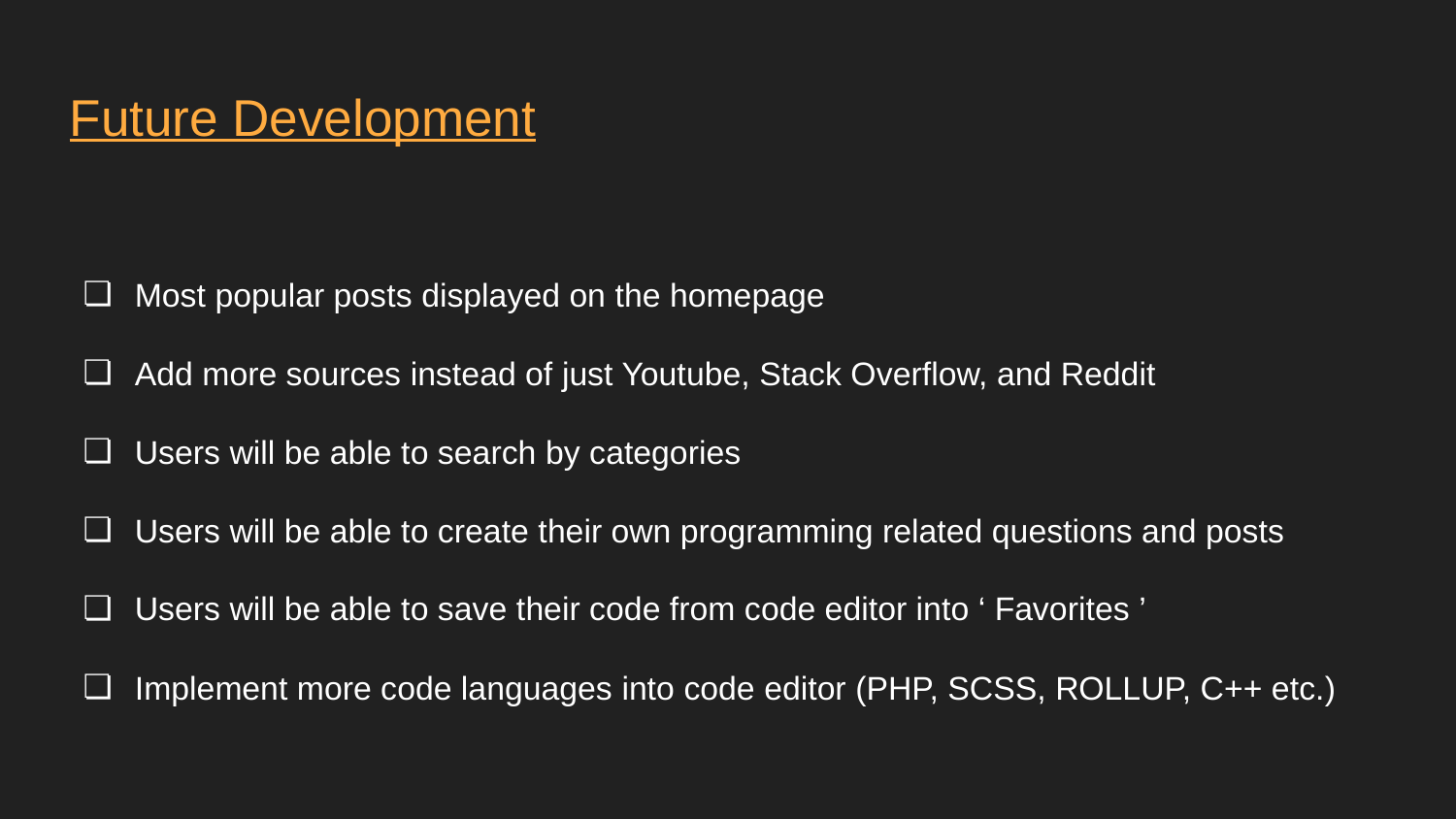

# Future Development
Most popular posts displayed on the homepage
Add more sources instead of just Youtube, Stack Overflow, and Reddit
Users will be able to search by categories
Users will be able to create their own programming related questions and posts
Users will be able to save their code from code editor into ‘ Favorites ’
Implement more code languages into code editor (PHP, SCSS, ROLLUP, C++ etc.)